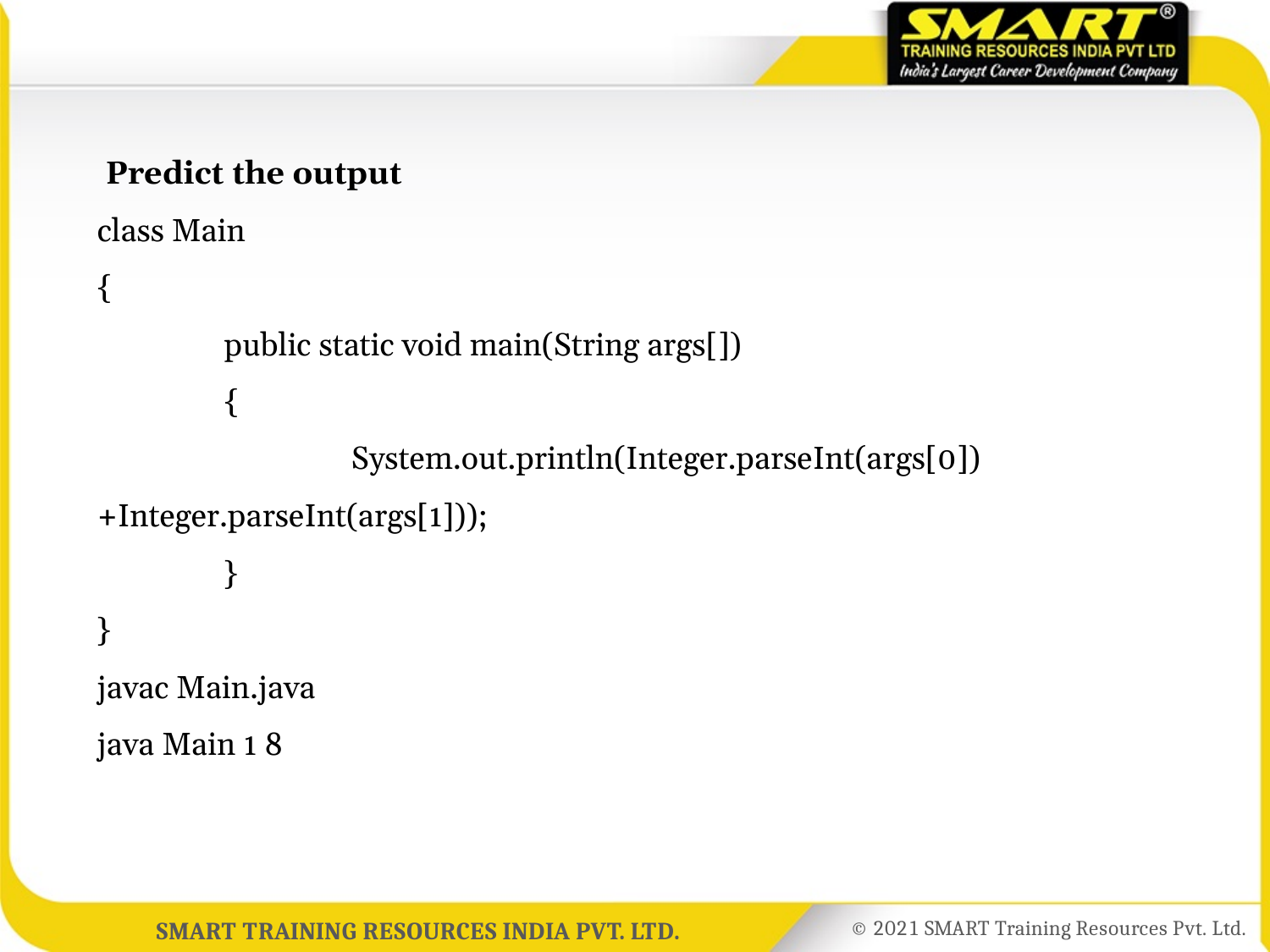

Predict the output
class Main
{
	public static void main(String args[])
	{
  		System.out.println(Integer.parseInt(args[0])+Integer.parseInt(args[1]));
  	}
}
javac Main.java
java Main 1 8